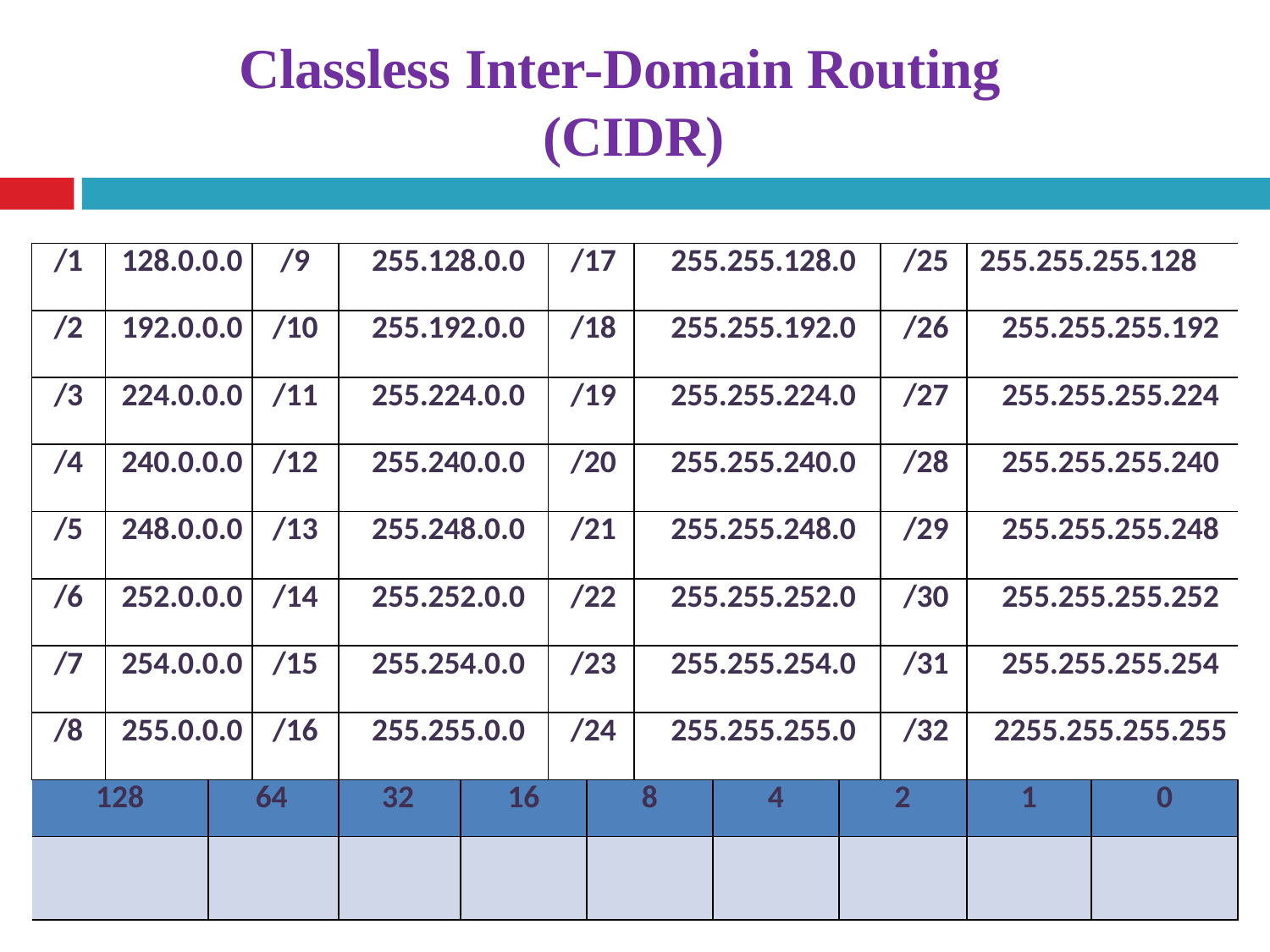

Classless Inter-Domain Routing
 (CIDR)
| /1 | 128.0.0.0 |  | /9 | 255.128.0.0 |  | /17 |  | 255.255.128.0 |  |  | /25 | 255.255.255.128 |  |
| --- | --- | --- | --- | --- | --- | --- | --- | --- | --- | --- | --- | --- | --- |
| /2 | 192.0.0.0 |  | /10 | 255.192.0.0 |  | /18 |  | 255.255.192.0 |  |  | /26 | 255.255.255.192 |  |
| /3 | 224.0.0.0 |  | /11 | 255.224.0.0 |  | /19 |  | 255.255.224.0 |  |  | /27 | 255.255.255.224 |  |
| /4 | 240.0.0.0 |  | /12 | 255.240.0.0 |  | /20 |  | 255.255.240.0 |  |  | /28 | 255.255.255.240 |  |
| /5 | 248.0.0.0 |  | /13 | 255.248.0.0 |  | /21 |  | 255.255.248.0 |  |  | /29 | 255.255.255.248 |  |
| /6 | 252.0.0.0 |  | /14 | 255.252.0.0 |  | /22 |  | 255.255.252.0 |  |  | /30 | 255.255.255.252 |  |
| /7 | 254.0.0.0 |  | /15 | 255.254.0.0 |  | /23 |  | 255.255.254.0 |  |  | /31 | 255.255.255.254 |  |
| /8 | 255.0.0.0 |  | /16 | 255.255.0.0 |  | /24 |  | 255.255.255.0 |  |  | /32 | 2255.255.255.255 |  |
| 128 |  | 64 |  | 32 | 16 |  | 8 |  | 4 | 2 |  | 1 | 0 |
|  |  |  |  |  |  |  |  |  |  |  |  |  |  |